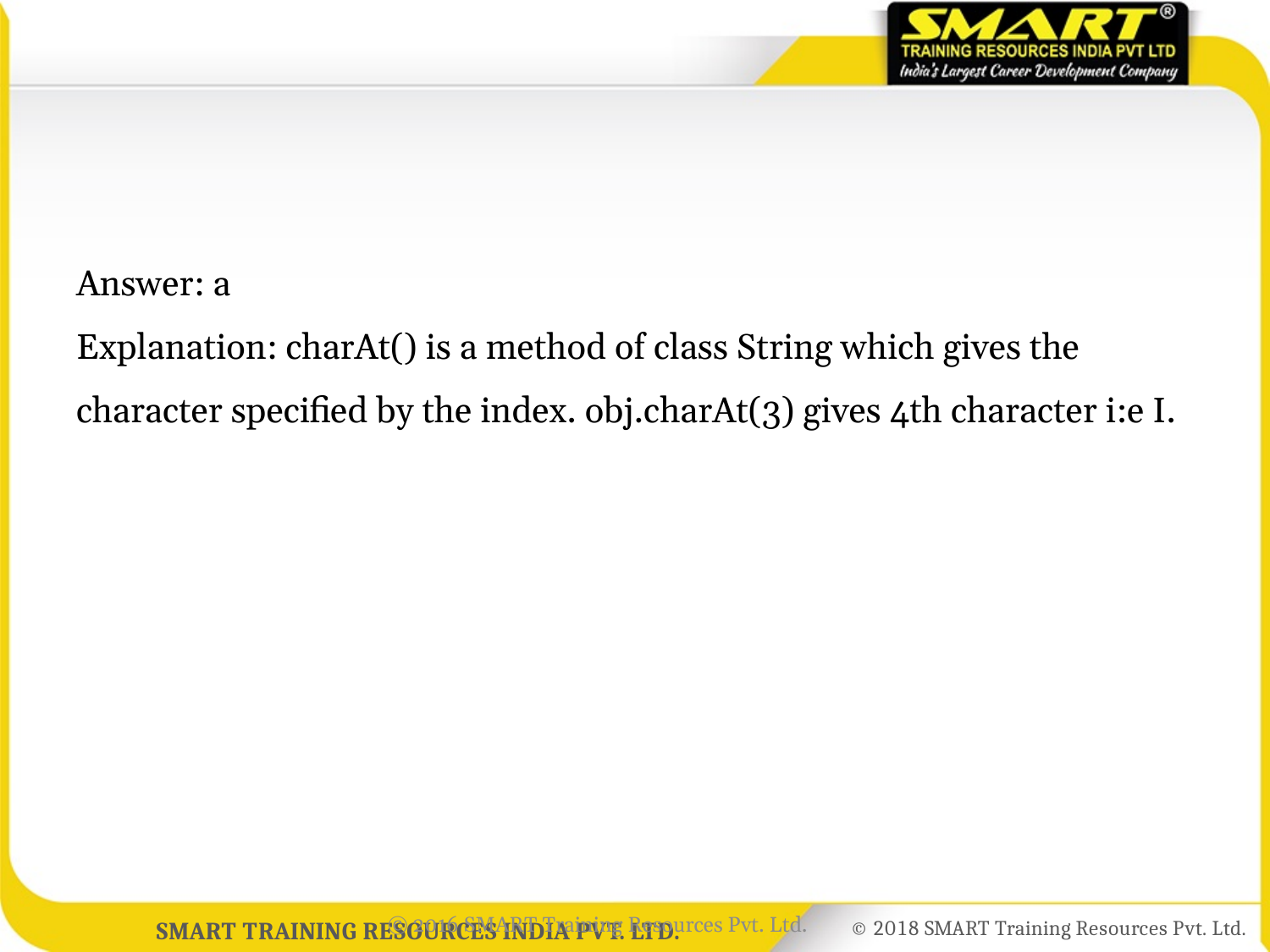

#
Answer: a
Explanation: charAt() is a method of class String which gives the character specified by the index. obj.charAt(3) gives 4th character i:e I.
© 2016 SMART Training Resources Pvt. Ltd.